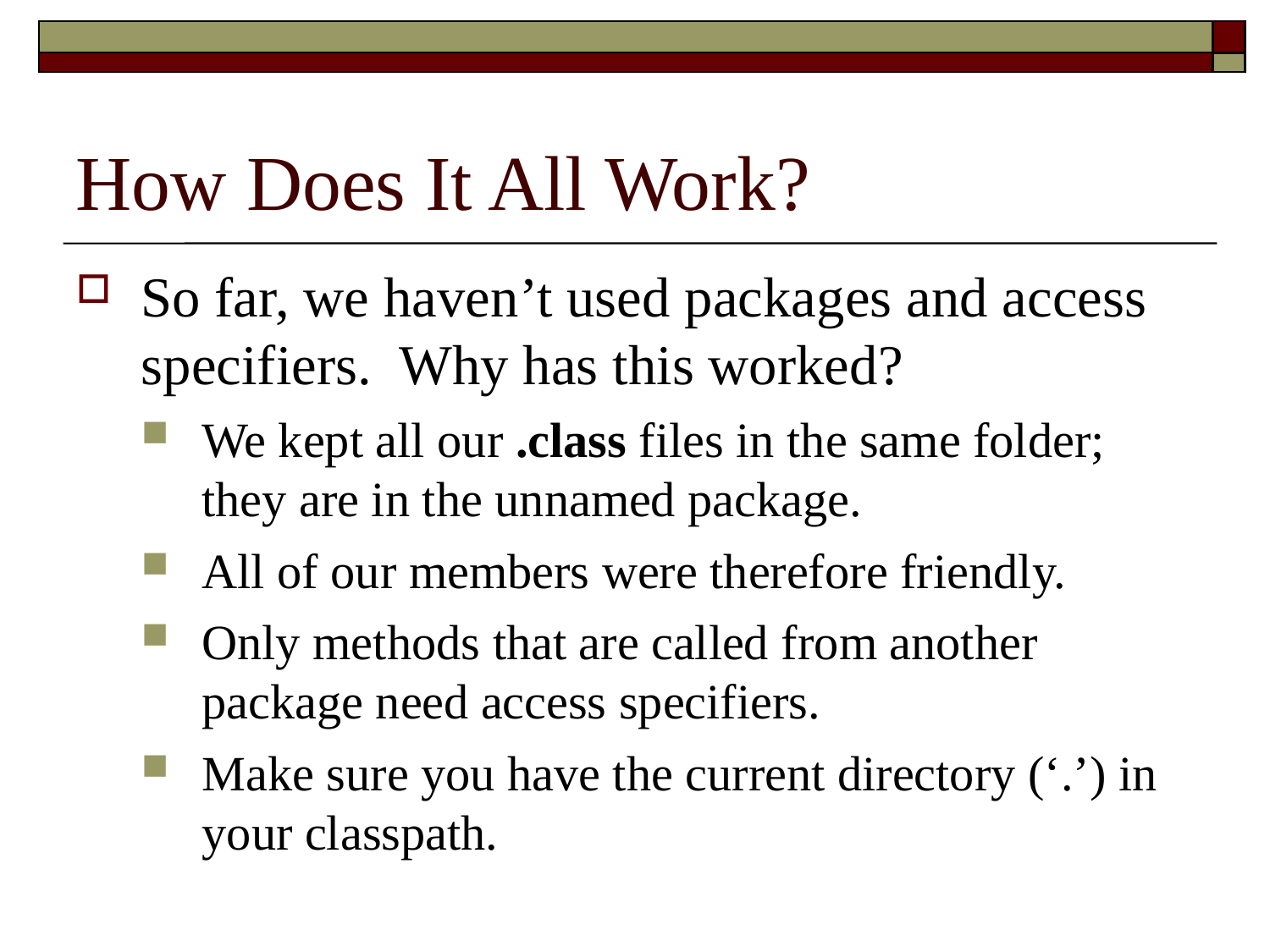

How Does It All Work?
So far, we haven’t used packages and access specifiers.  Why has this worked?
We kept all our .class files in the same folder; they are in the unnamed package.
All of our members were therefore friendly.
Only methods that are called from another package need access specifiers.
Make sure you have the current directory (‘.’) in your classpath.